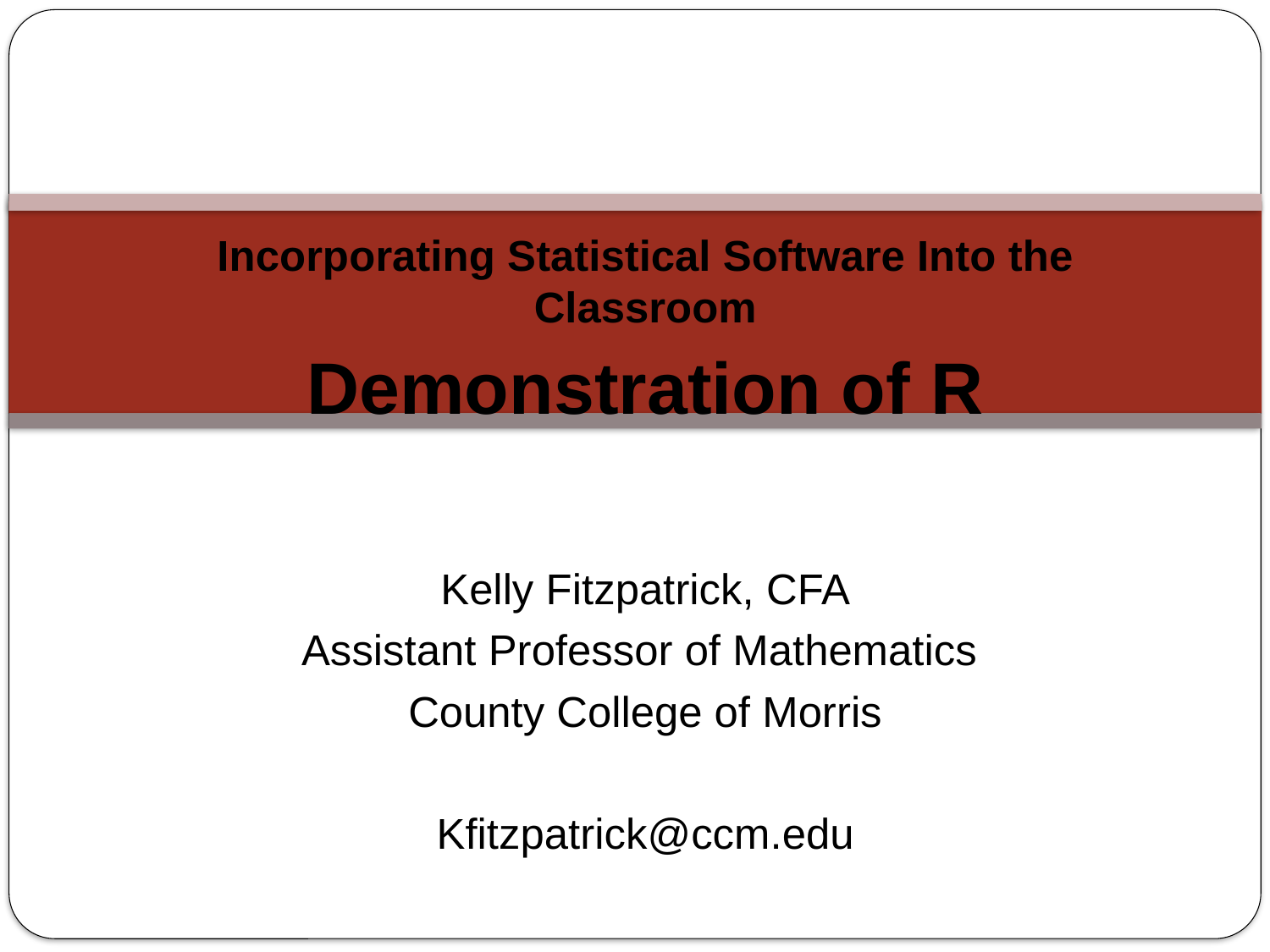

Incorporating Statistical Software Into the Classroom
Demonstration of R

Kelly Fitzpatrick, CFA
Assistant Professor of Mathematics
County College of Morris

Kfitzpatrick@ccm.edu